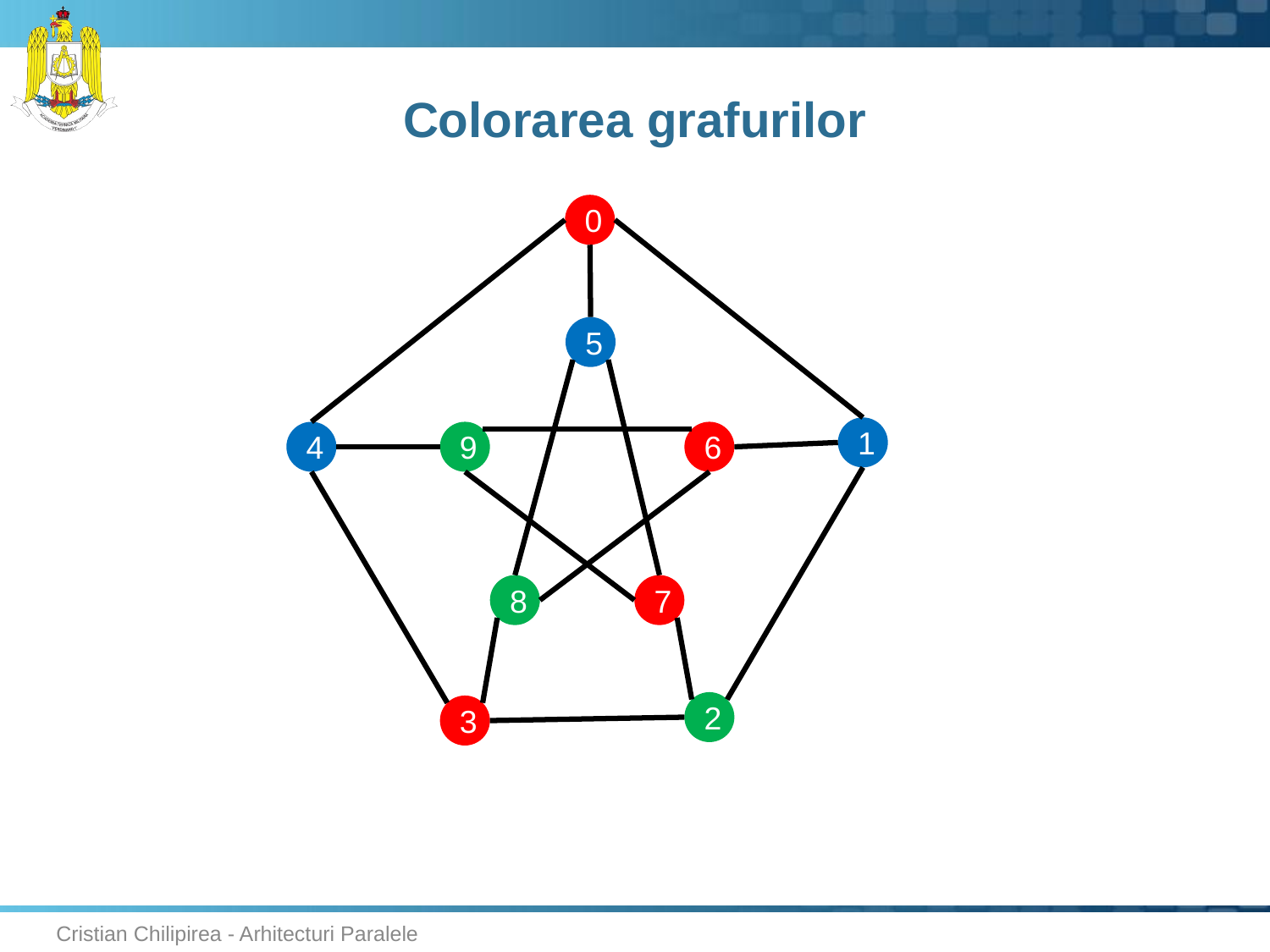

# Colorarea grafurilor
0
5
1
4
9
6
8
7
2
3
Cristian Chilipirea - Arhitecturi Paralele